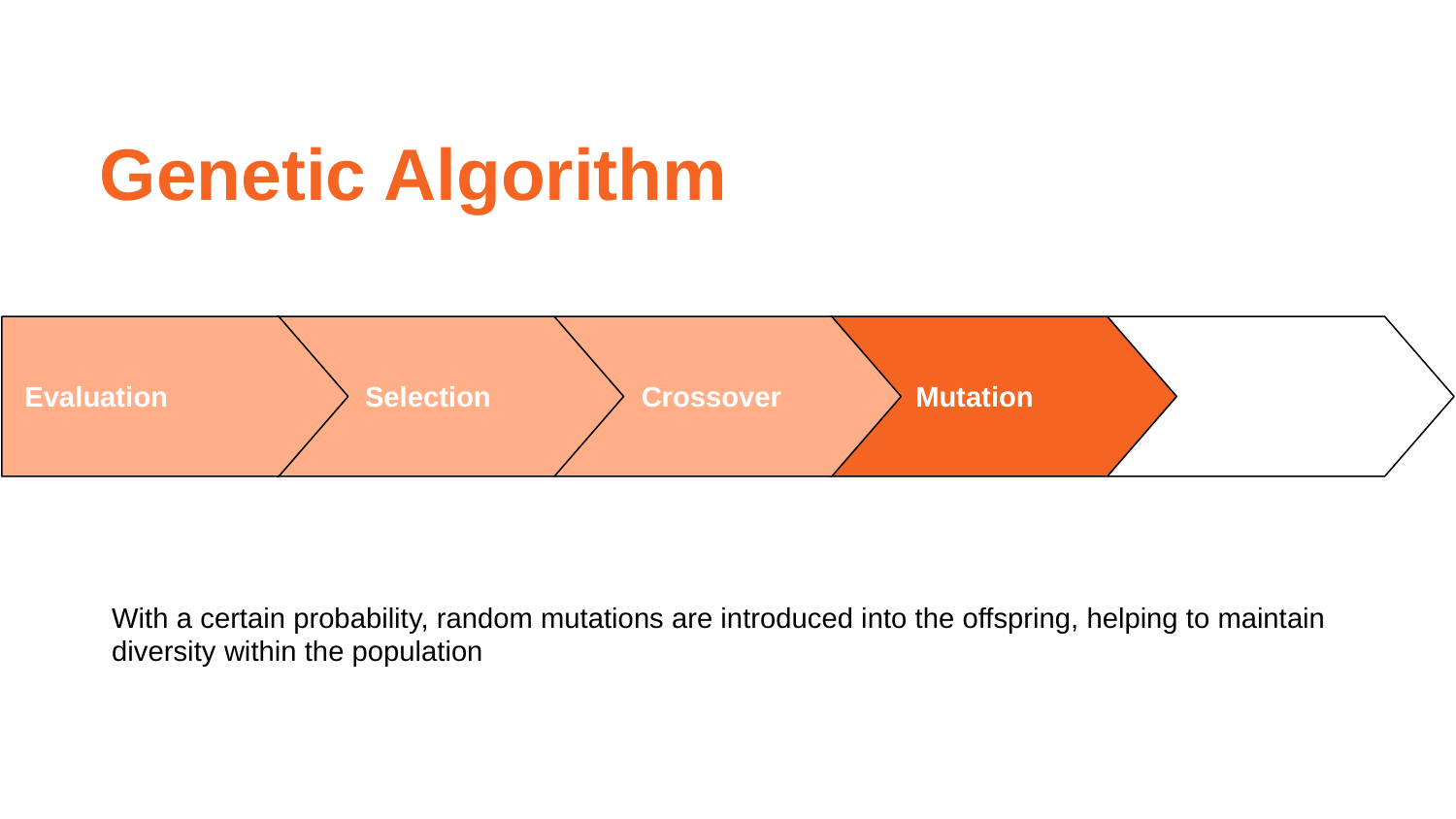

Genetic Algorithm

Evaluation
Selection
Crossover
Mutation
Replacement
With a certain probability, random mutations are introduced into the offspring, helping to maintain diversity within the population